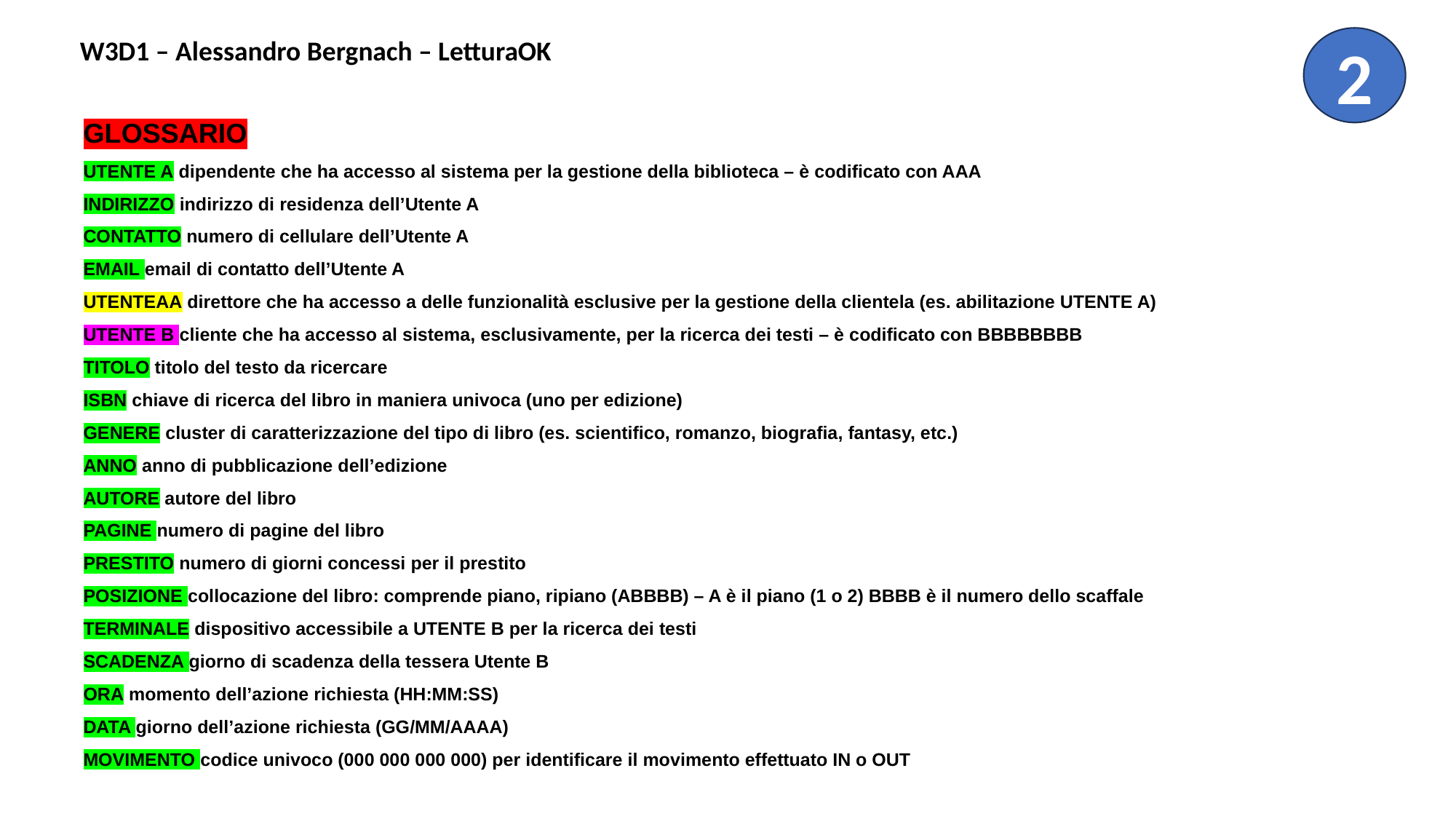

W3D1 – Alessandro Bergnach – LetturaOK
2
GLOSSARIO
UTENTE A dipendente che ha accesso al sistema per la gestione della biblioteca – è codificato con AAA
INDIRIZZO indirizzo di residenza dell’Utente A
CONTATTO numero di cellulare dell’Utente A
EMAIL email di contatto dell’Utente A
UTENTEAA direttore che ha accesso a delle funzionalità esclusive per la gestione della clientela (es. abilitazione UTENTE A)
UTENTE B cliente che ha accesso al sistema, esclusivamente, per la ricerca dei testi – è codificato con BBBBBBBB
TITOLO titolo del testo da ricercare
ISBN chiave di ricerca del libro in maniera univoca (uno per edizione)
GENERE cluster di caratterizzazione del tipo di libro (es. scientifico, romanzo, biografia, fantasy, etc.)
ANNO anno di pubblicazione dell’edizione
AUTORE autore del libro
PAGINE numero di pagine del libro
PRESTITO numero di giorni concessi per il prestito
POSIZIONE collocazione del libro: comprende piano, ripiano (ABBBB) – A è il piano (1 o 2) BBBB è il numero dello scaffale
TERMINALE dispositivo accessibile a UTENTE B per la ricerca dei testi
SCADENZA giorno di scadenza della tessera Utente B
ORA momento dell’azione richiesta (HH:MM:SS)
DATA giorno dell’azione richiesta (GG/MM/AAAA)
MOVIMENTO codice univoco (000 000 000 000) per identificare il movimento effettuato IN o OUT